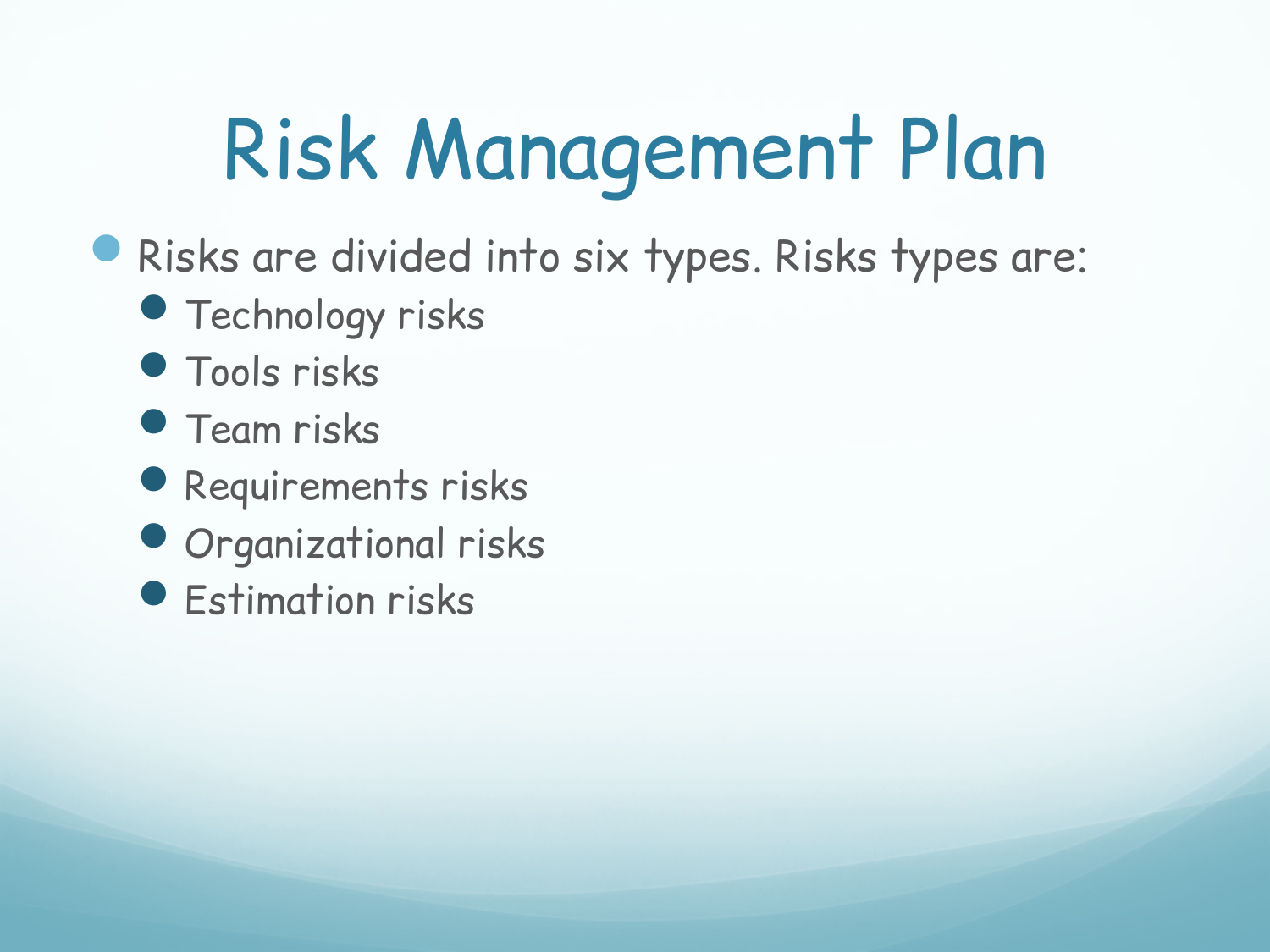

# Risk Management Plan
Risks are divided into six types. Risks types are:
Technology risks
Tools risks
Team risks
Requirements risks
Organizational risks
Estimation risks